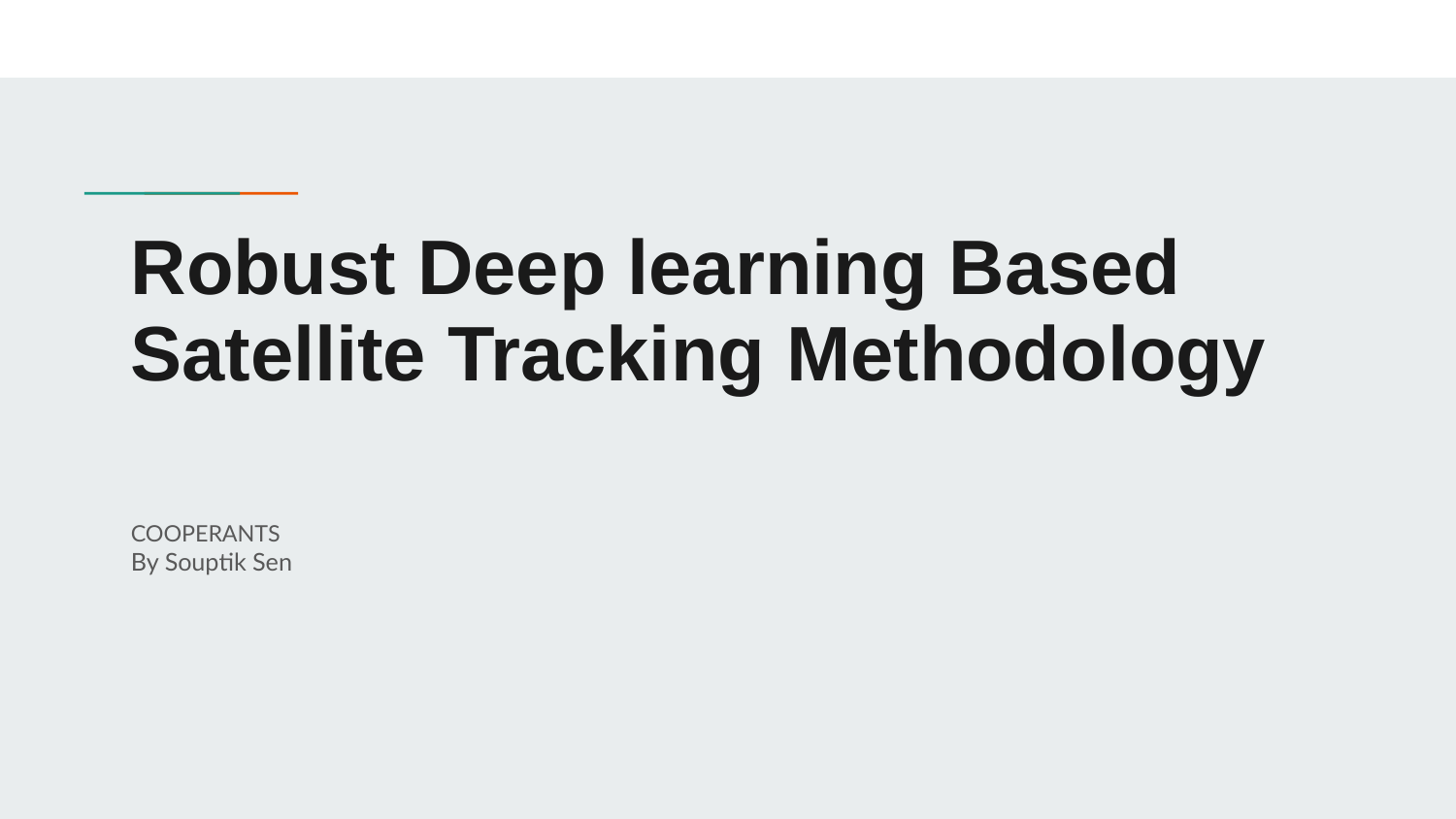

# Robust Deep learning Based Satellite Tracking Methodology
COOPERANTS
By Souptik Sen